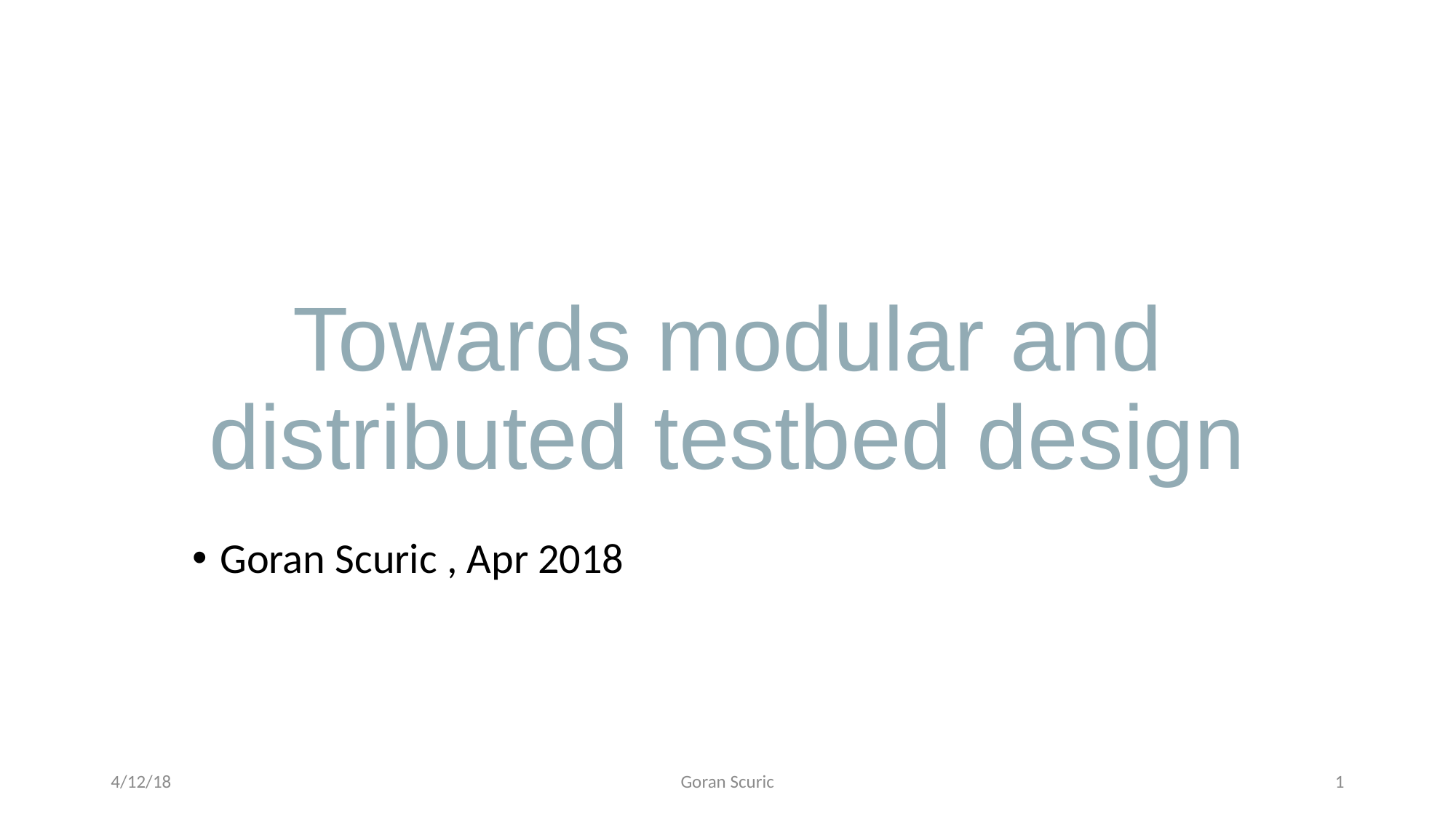

# Towards modular and distributed testbed design
Goran Scuric , Apr 2018
4/12/18
Goran Scuric
1